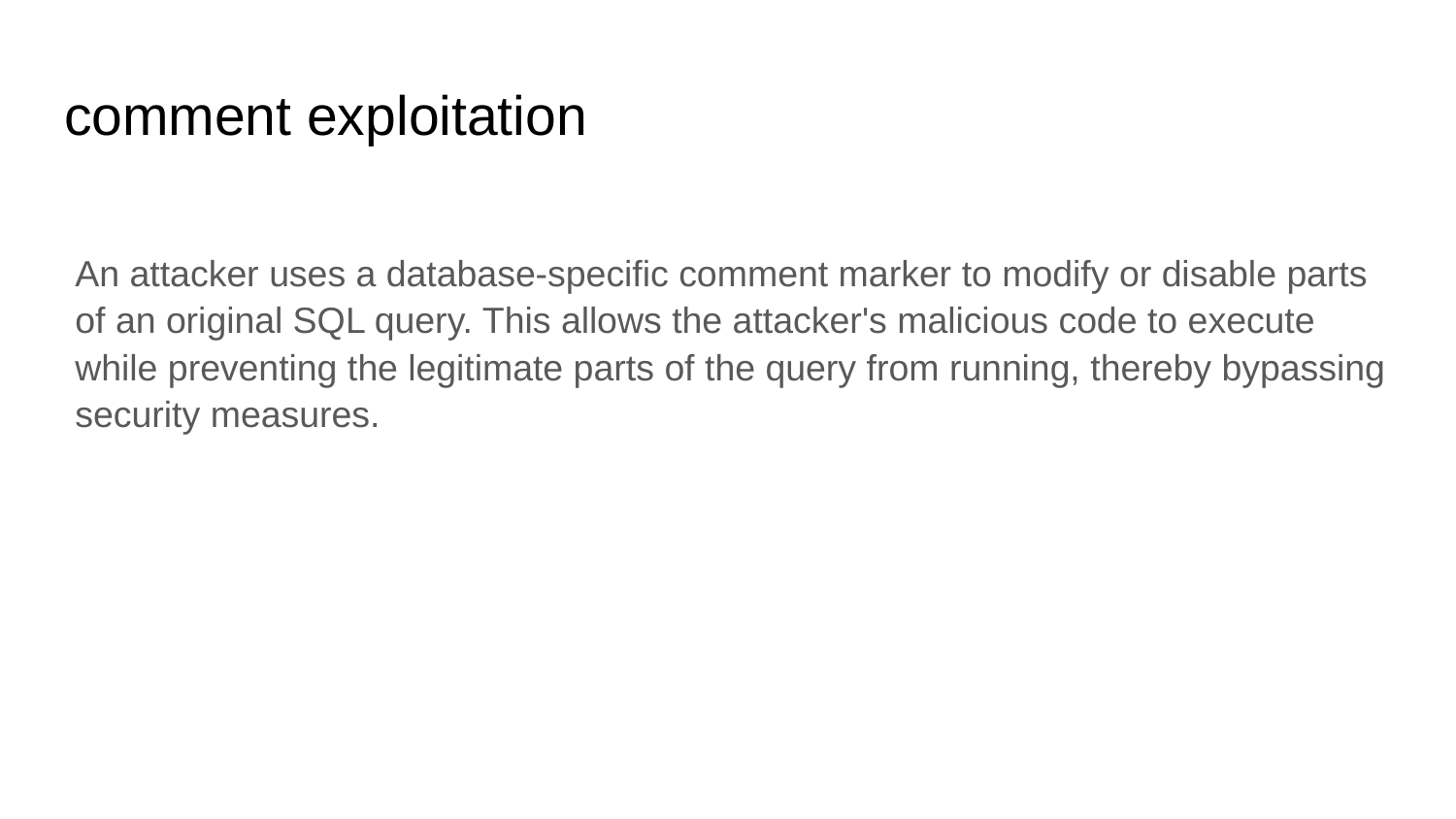

# comment exploitation
An attacker uses a database-specific comment marker to modify or disable parts of an original SQL query. This allows the attacker's malicious code to execute while preventing the legitimate parts of the query from running, thereby bypassing security measures.